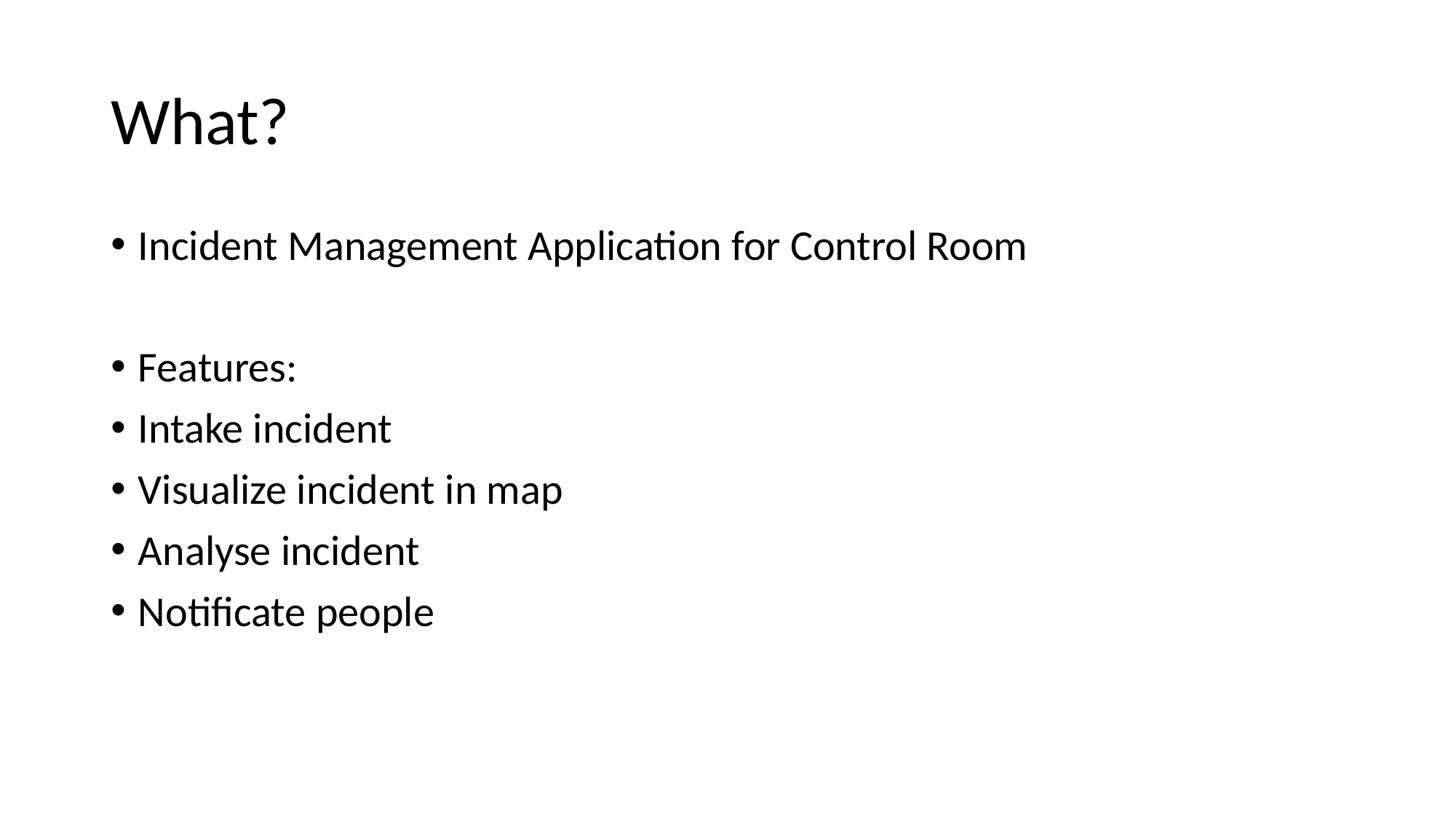

# What?
Incident Management Application for Control Room

Features:
Intake incident
Visualize incident in map
Analyse incident
Notificate people